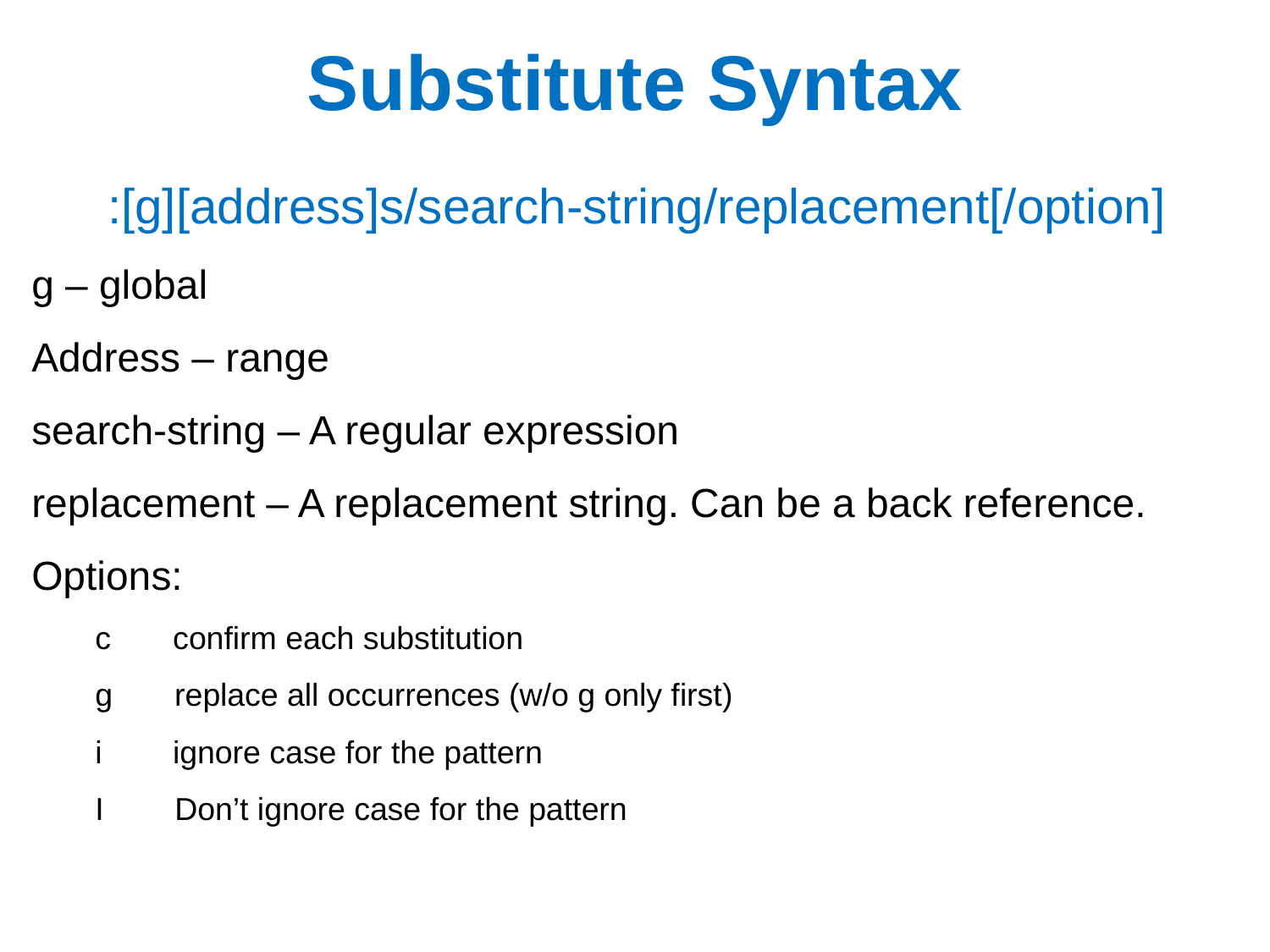

# Substitute Syntax
:[g][address]s/search-string/replacement[/option]
g – global
Address – range
search-string – A regular expression
replacement – A replacement string. Can be a back reference.
Options:
c       confirm each substitution
g       replace all occurrences (w/o g only first)
i        ignore case for the pattern
I        Don’t ignore case for the pattern